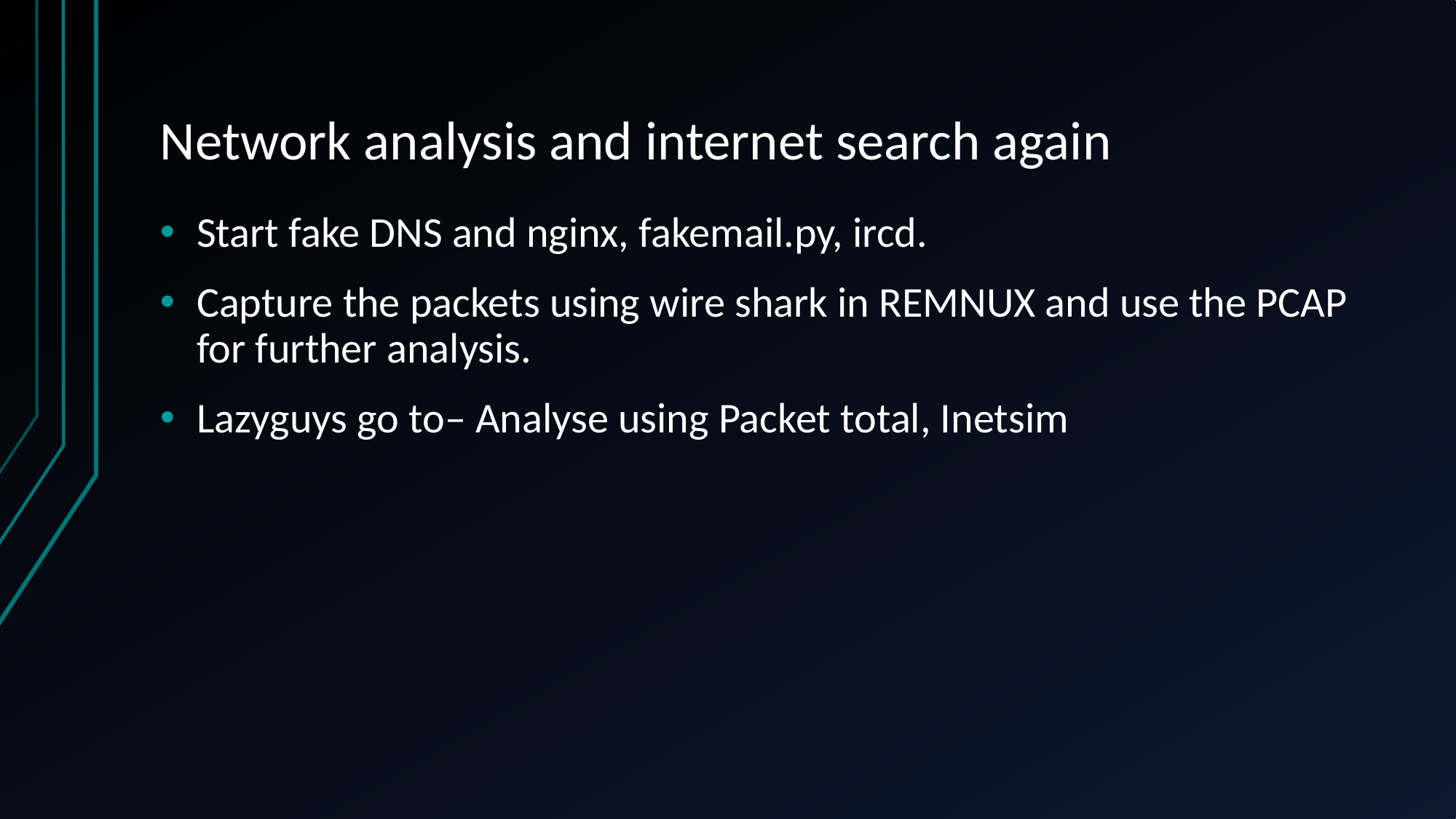

# Network analysis and internet search again
Start fake DNS and nginx, fakemail.py, ircd.
Capture the packets using wire shark in REMNUX and use the PCAP for further analysis.
Lazyguys go to– Analyse using Packet total, Inetsim